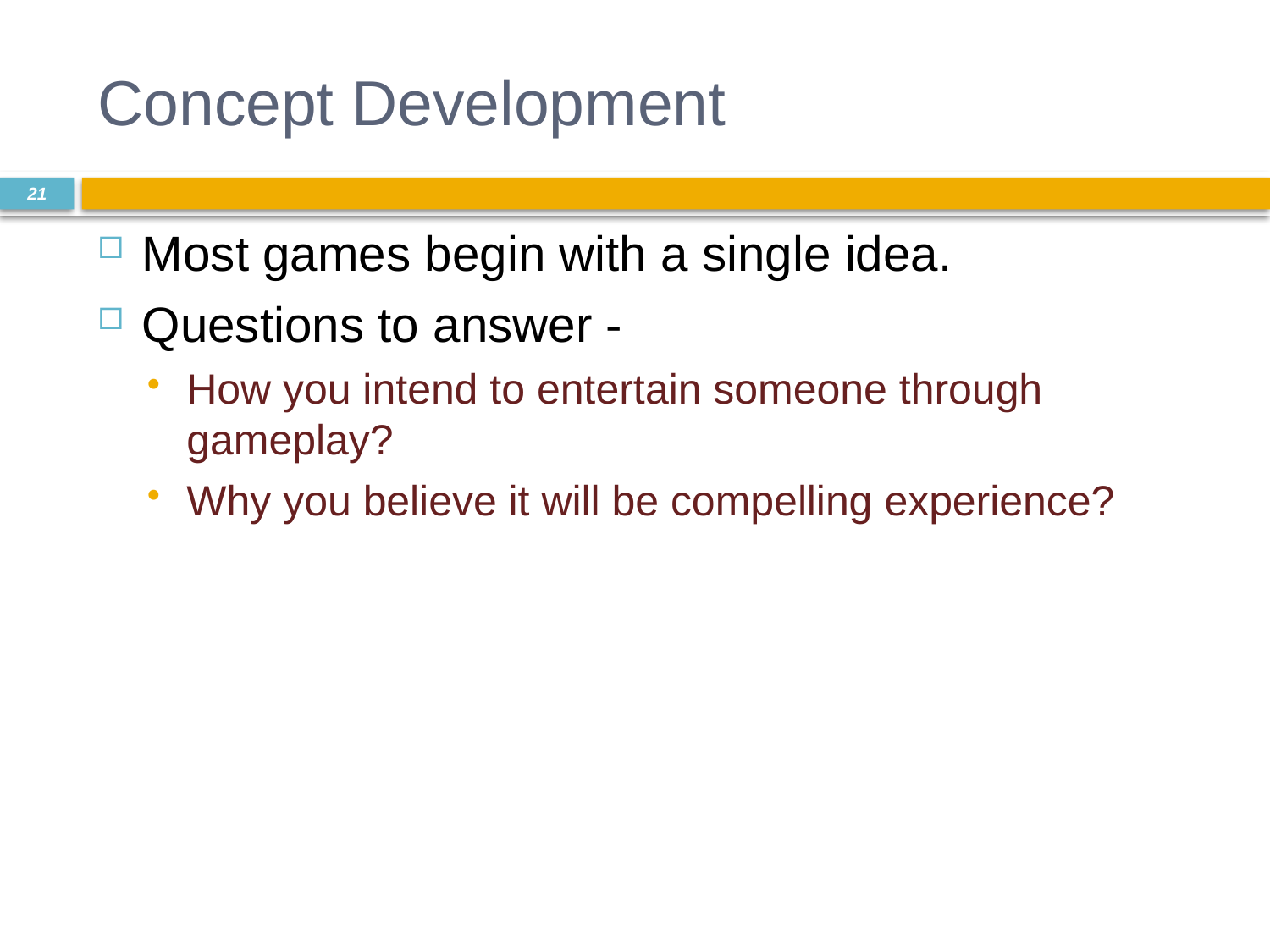

# Concept Development
21
Most games begin with a single idea.
Questions to answer -
How you intend to entertain someone through gameplay?
Why you believe it will be compelling experience?